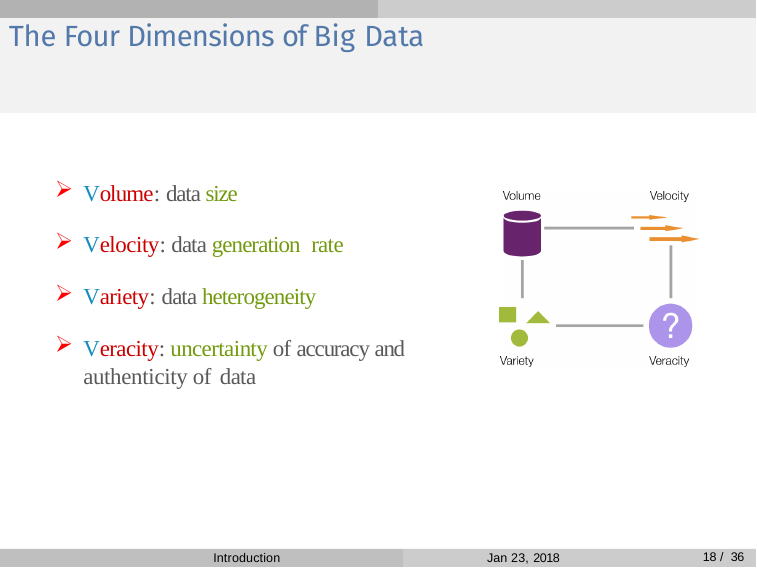

# The Four Dimensions of Big Data
Volume: data size

Velocity: data generation  rate

Variety: data heterogeneity

Veracity: uncertainty of accuracy and  authenticity of data

18 / 36
Introduction
Jan 23, 2018